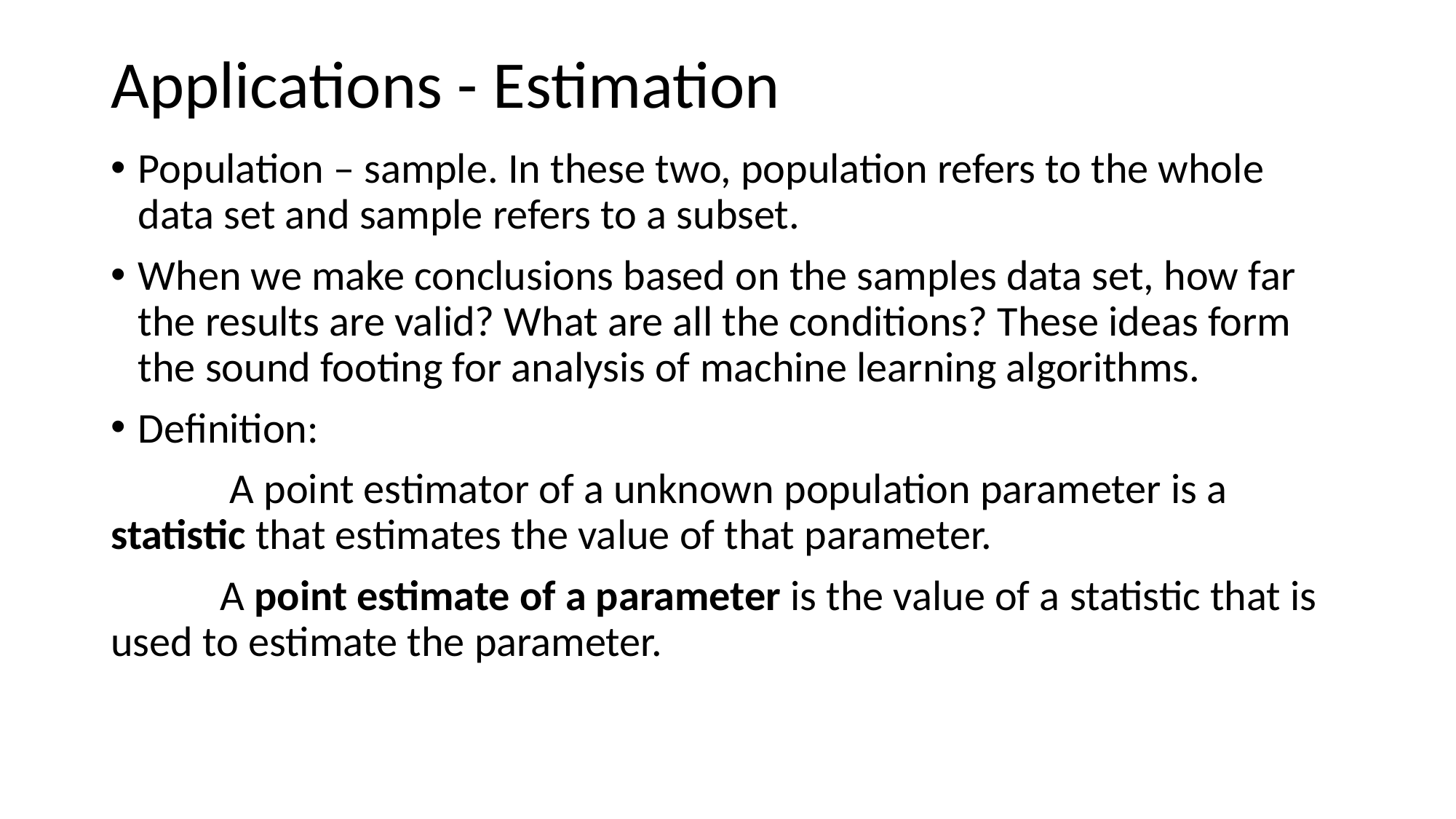

# Applications - Estimation
Population – sample. In these two, population refers to the whole data set and sample refers to a subset.
When we make conclusions based on the samples data set, how far the results are valid? What are all the conditions? These ideas form the sound footing for analysis of machine learning algorithms.
Definition:
	 A point estimator of a unknown population parameter is a statistic that estimates the value of that parameter.
	A point estimate of a parameter is the value of a statistic that is used to estimate the parameter.